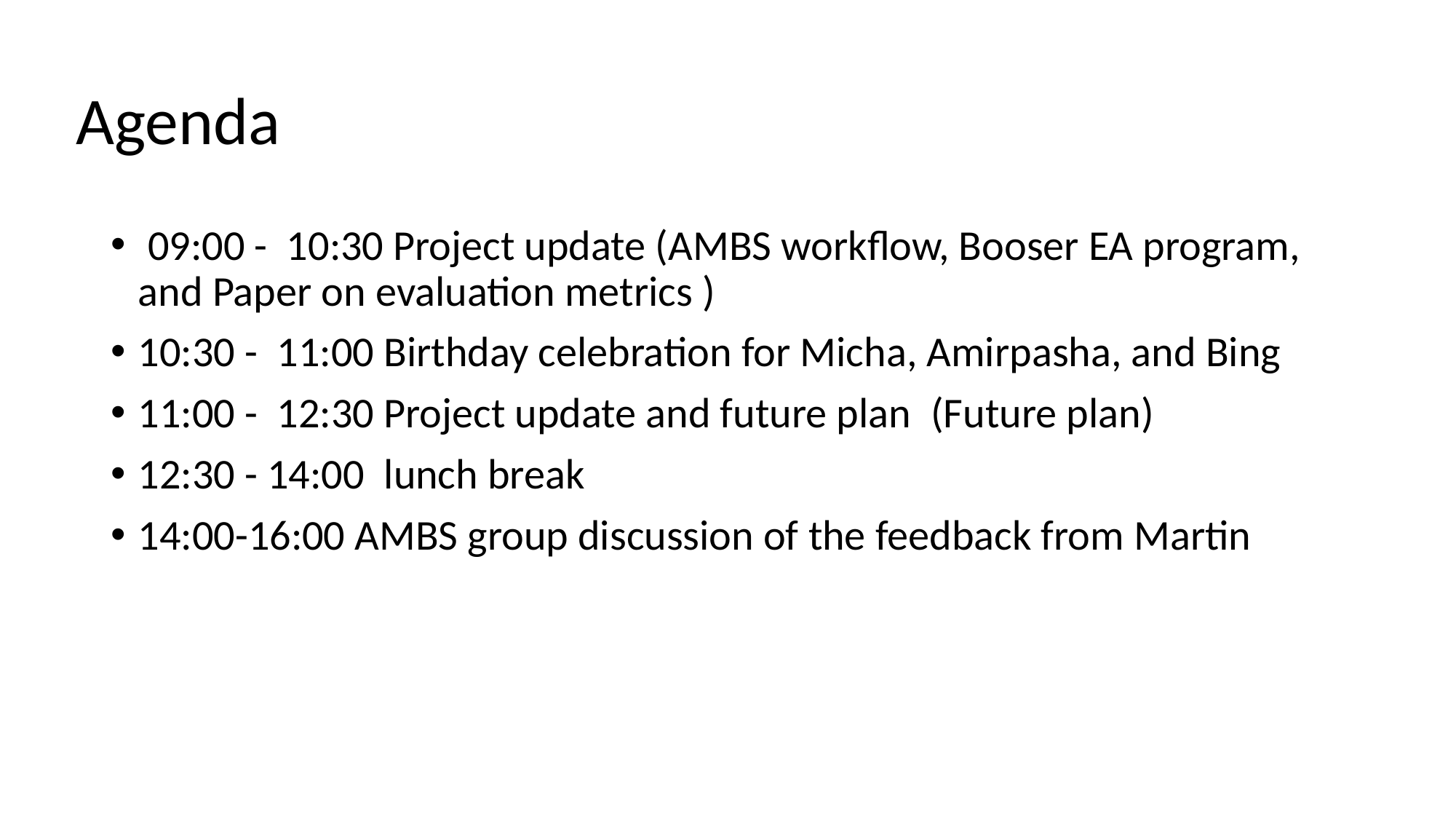

# Agenda
 09:00 -  10:30 Project update (AMBS workflow, Booser EA program, and Paper on evaluation metrics )
10:30 -  11:00 Birthday celebration for Micha, Amirpasha, and Bing
11:00 -  12:30 Project update and future plan  (Future plan)
12:30 - 14:00  lunch break
14:00-16:00 AMBS group discussion of the feedback from Martin